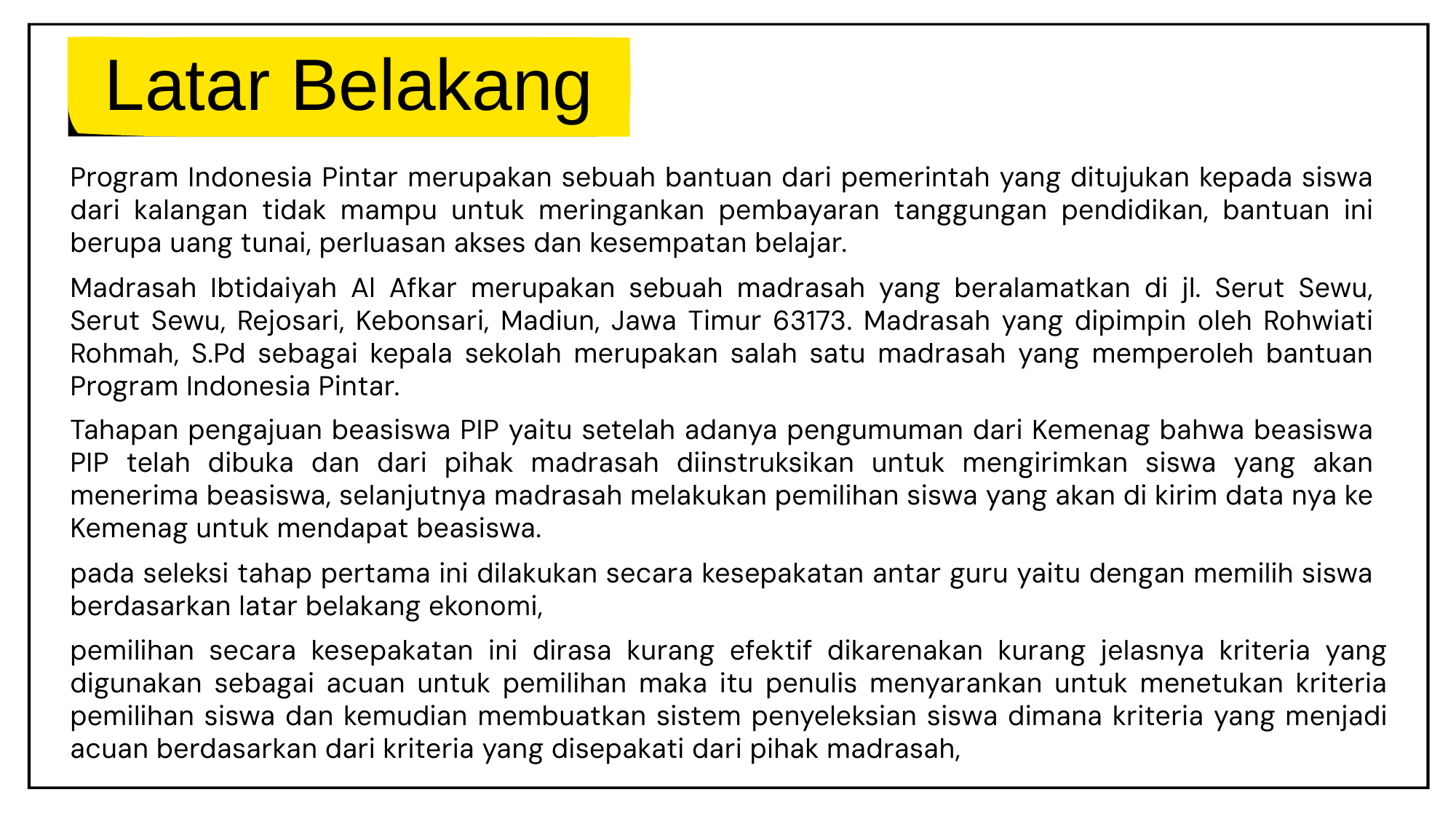

Latar Belakang

Program Indonesia Pintar merupakan sebuah bantuan dari pemerintah yang ditujukan kepada siswa dari kalangan tidak mampu untuk meringankan pembayaran tanggungan pendidikan, bantuan ini berupa uang tunai, perluasan akses dan kesempatan belajar.
Madrasah Ibtidaiyah Al Afkar merupakan sebuah madrasah yang beralamatkan di jl. Serut Sewu, Serut Sewu, Rejosari, Kebonsari, Madiun, Jawa Timur 63173. Madrasah yang dipimpin oleh Rohwiati Rohmah, S.Pd sebagai kepala sekolah merupakan salah satu madrasah yang memperoleh bantuan Program Indonesia Pintar.
Tahapan pengajuan beasiswa PIP yaitu setelah adanya pengumuman dari Kemenag bahwa beasiswa PIP telah dibuka dan dari pihak madrasah diinstruksikan untuk mengirimkan siswa yang akan menerima beasiswa, selanjutnya madrasah melakukan pemilihan siswa yang akan di kirim data nya ke Kemenag untuk mendapat beasiswa.
pada seleksi tahap pertama ini dilakukan secara kesepakatan antar guru yaitu dengan memilih siswa berdasarkan latar belakang ekonomi,
pemilihan secara kesepakatan ini dirasa kurang efektif dikarenakan kurang jelasnya kriteria yang digunakan sebagai acuan untuk pemilihan maka itu penulis menyarankan untuk menetukan kriteria pemilihan siswa dan kemudian membuatkan sistem penyeleksian siswa dimana kriteria yang menjadi acuan berdasarkan dari kriteria yang disepakati dari pihak madrasah,